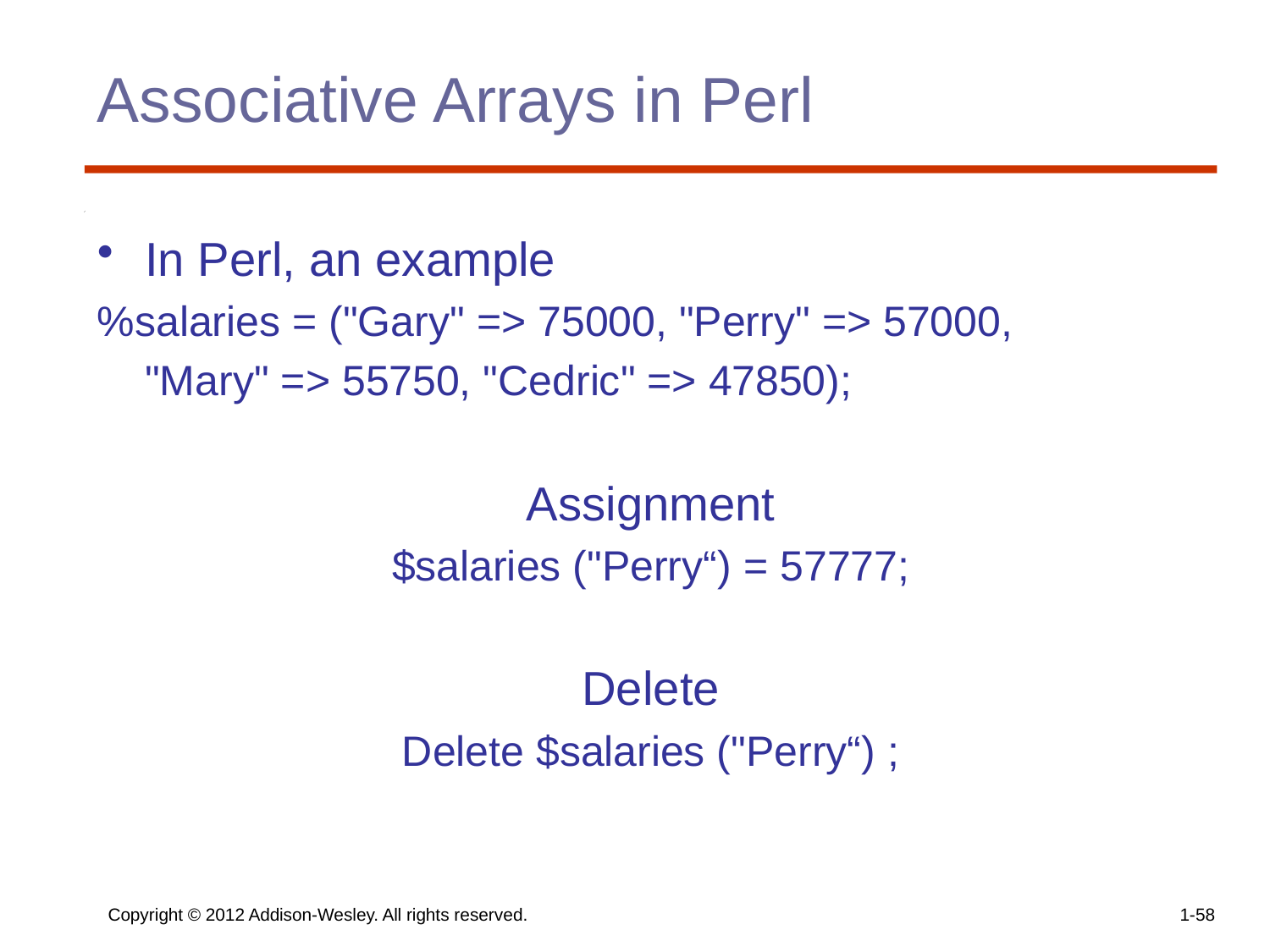

# Associative Arrays in Perl
In Perl, an example
%salaries = ("Gary" => 75000, "Perry" => 57000,
	"Mary" => 55750, "Cedric" => 47850);

Assignment
$salaries ("Perry“) = 57777;

Delete
Delete $salaries ("Perry“) ;

Copyright © 2012 Addison-Wesley. All rights reserved.
1-58